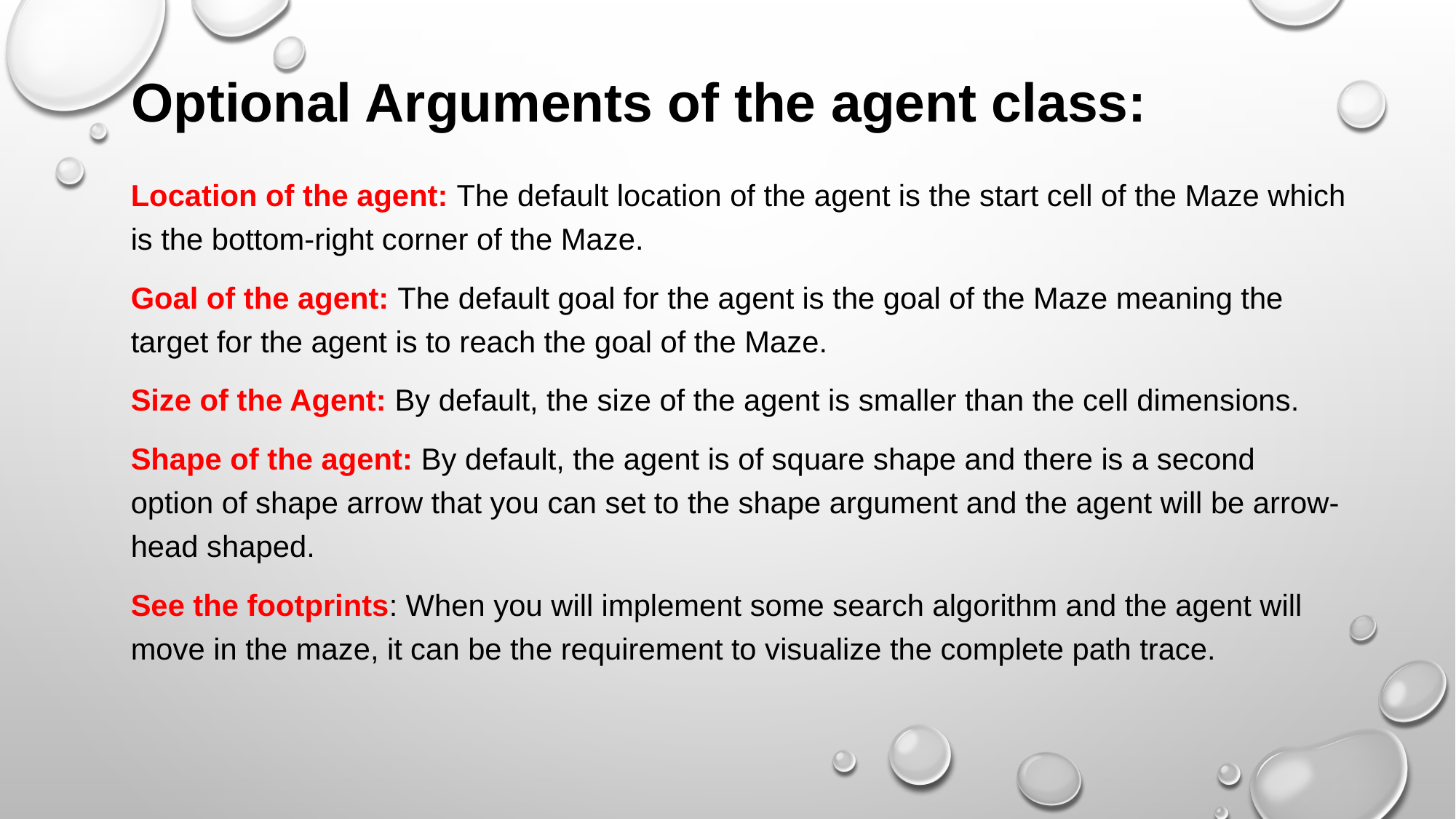

# Optional Arguments of the agent class:
Location of the agent: The default location of the agent is the start cell of the Maze which is the bottom-right corner of the Maze.
Goal of the agent: The default goal for the agent is the goal of the Maze meaning the target for the agent is to reach the goal of the Maze.
Size of the Agent: By default, the size of the agent is smaller than the cell dimensions.
Shape of the agent: By default, the agent is of square shape and there is a second option of shape arrow that you can set to the shape argument and the agent will be arrow-head shaped.
See the footprints: When you will implement some search algorithm and the agent will move in the maze, it can be the requirement to visualize the complete path trace.